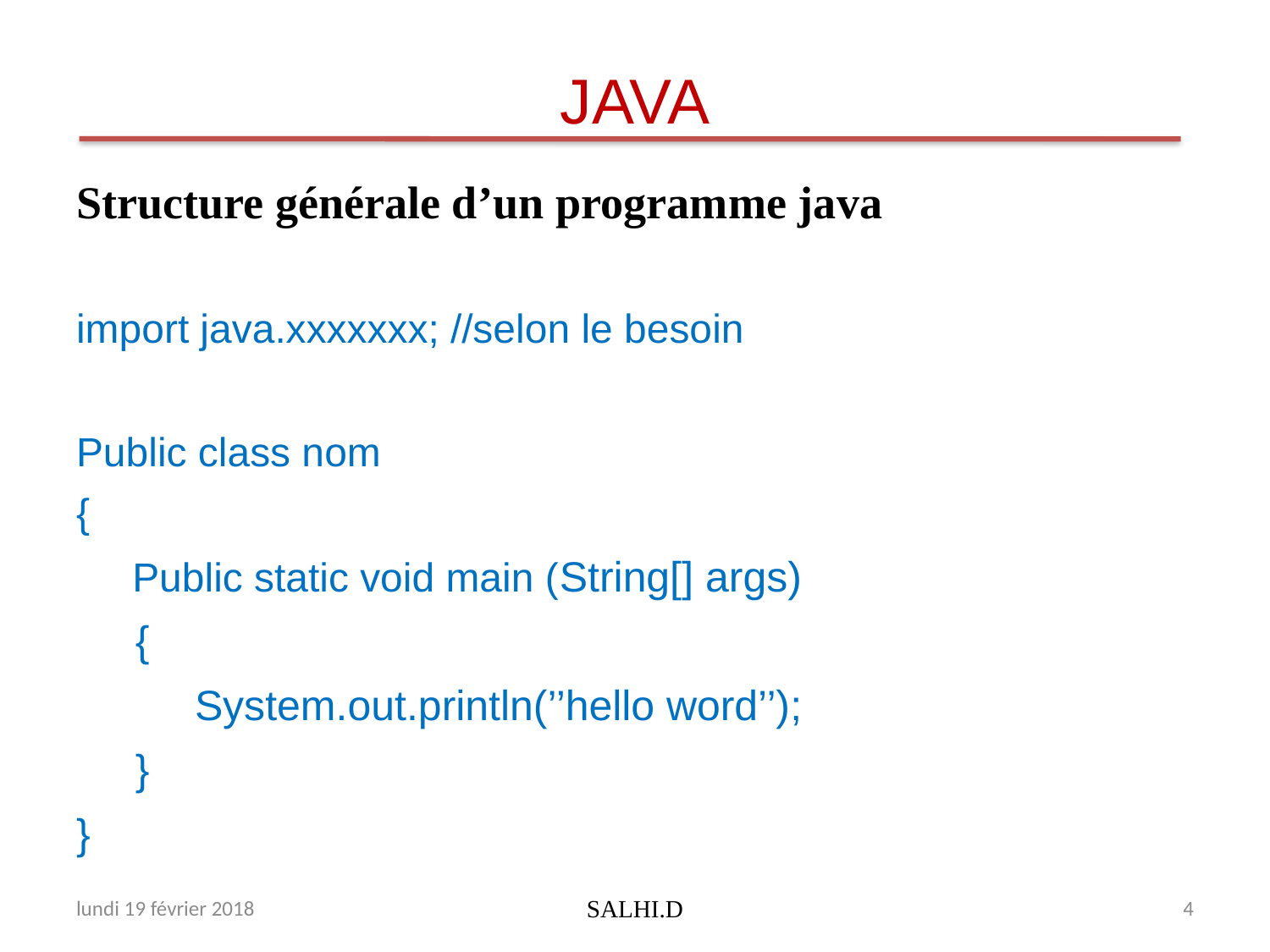

# JAVA
Structure générale d’un programme java

import java.xxxxxxx; //selon le besoin

Public class nom
{
     Public static void main (String[] args)
     {
          System.out.println(’’hello word’’);
     }
}
lundi 19 février 2018
SALHI.D
4